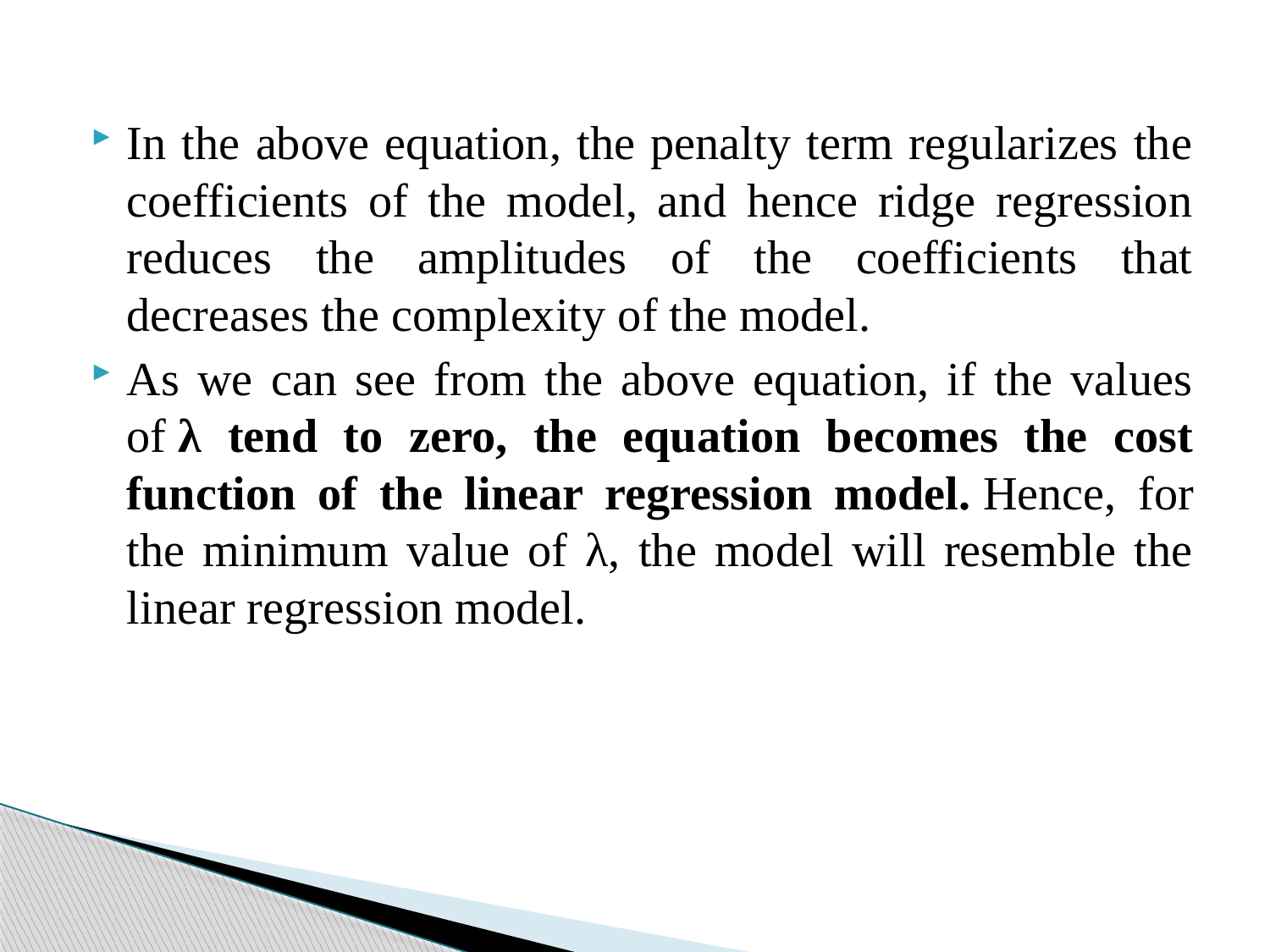

In the above equation, the penalty term regularizes the coefficients of the model, and hence ridge regression reduces the amplitudes of the coefficients that decreases the complexity of the model.
As we can see from the above equation, if the values of λ tend to zero, the equation becomes the cost function of the linear regression model. Hence, for the minimum value of λ, the model will resemble the linear regression model.